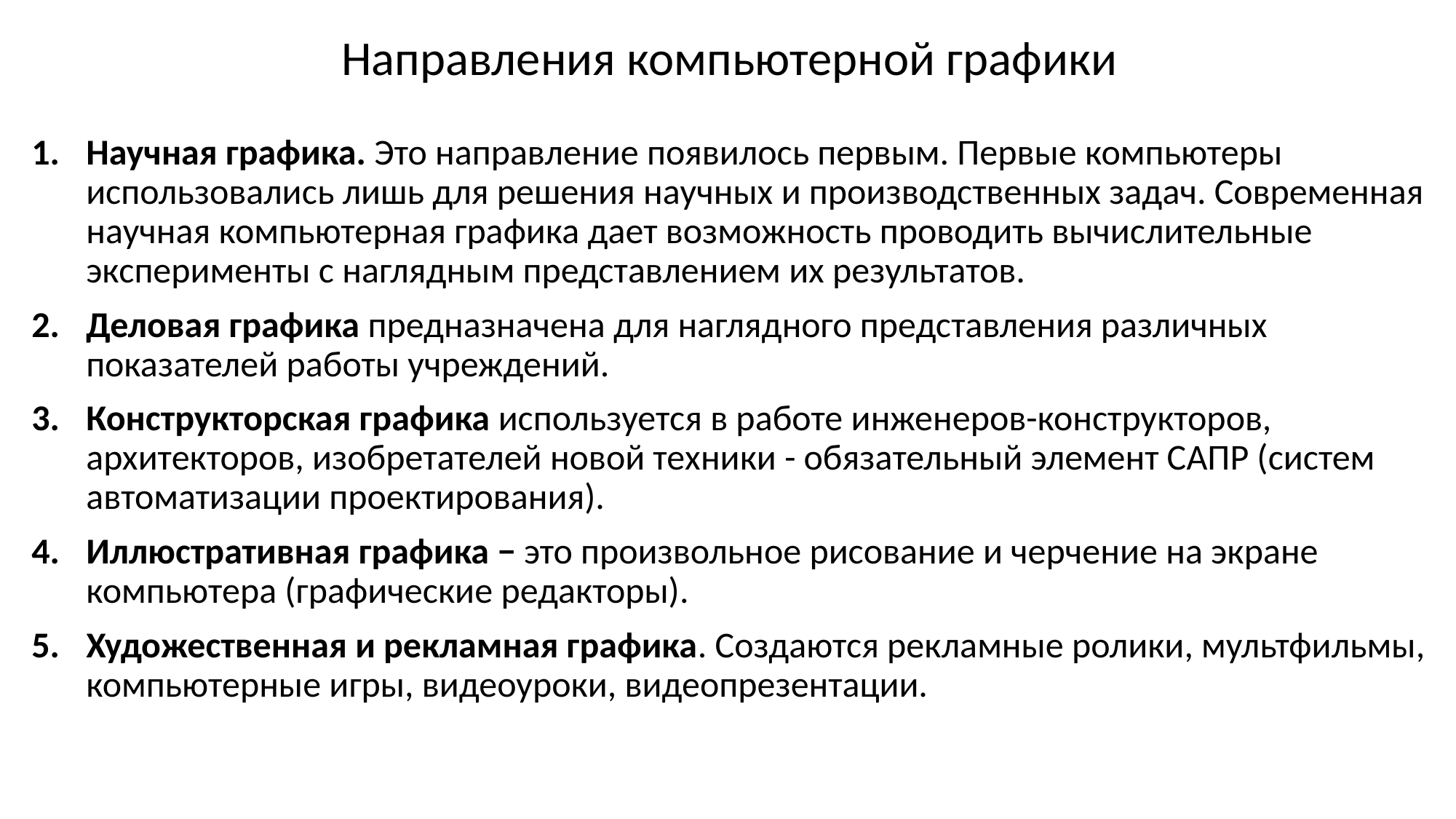

# Направления компьютерной графики
Научная графика. Это направление появилось первым. Первые компьютеры использовались лишь для решения научных и производственных задач. Современная научная компьютерная графика дает возможность проводить вычислительные эксперименты с наглядным представлением их результатов.
Деловая графика предназначена для наглядного представления различных показателей работы учреждений.
Конструкторская графика используется в работе инженеров-конструкторов, архитекторов, изобретателей новой техники - обязательный элемент САПР (систем автоматизации проектирования).
Иллюстративная графика − это произвольное рисование и черчение на экране компьютера (графические редакторы).
Художественная и рекламная графика. Создаются рекламные ролики, мультфильмы, компьютерные игры, видеоуроки, видеопрезентации.